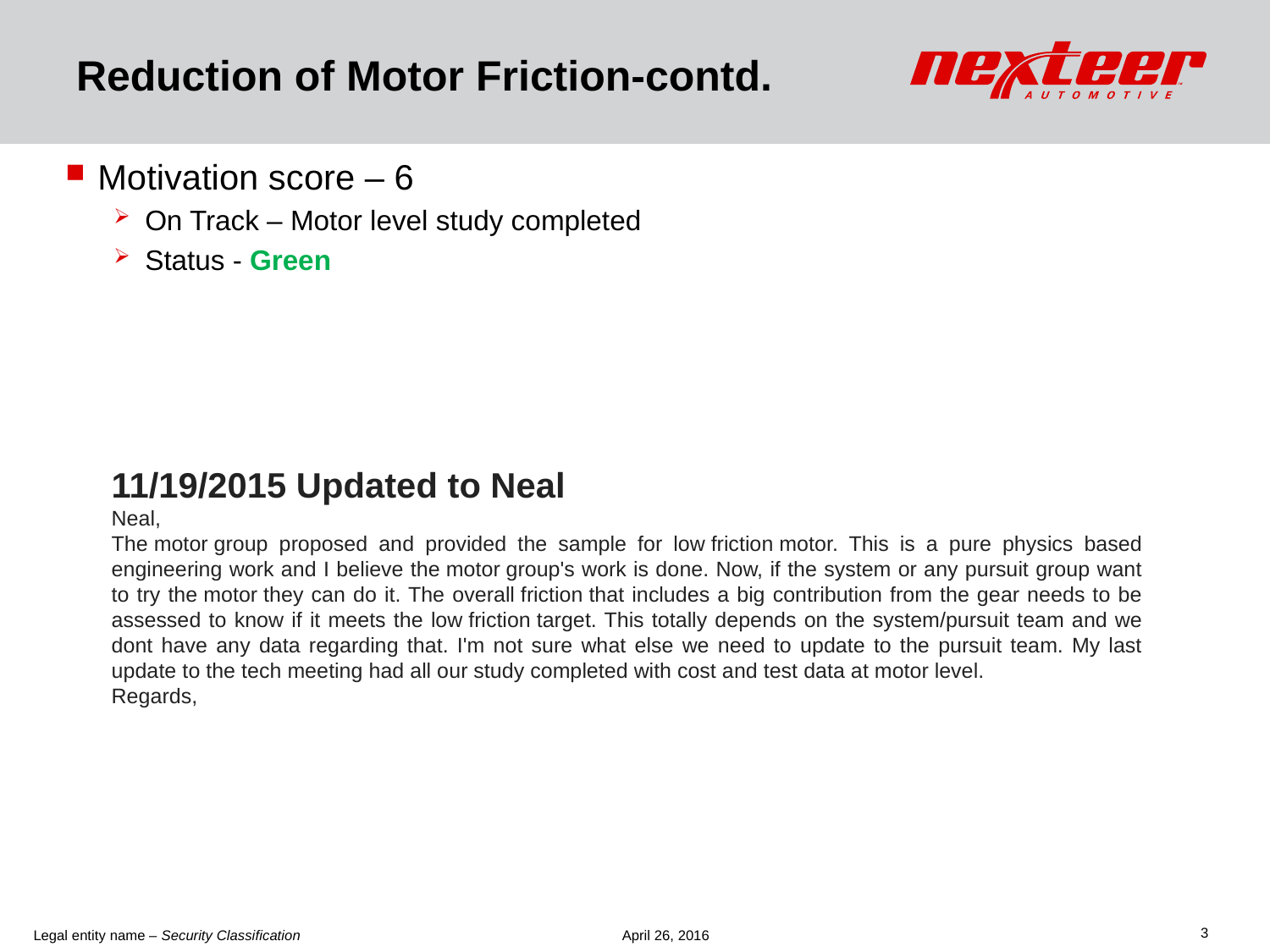

# Reduction of Motor Friction-contd.
Motivation score – 6
On Track – Motor level study completed
Status - Green

11/19/2015 Updated to Neal
Neal,
The motor group proposed and provided the sample for low friction motor. This is a pure physics based engineering work and I believe the motor group's work is done. Now, if the system or any pursuit group want to try the motor they can do it. The overall friction that includes a big contribution from the gear needs to be assessed to know if it meets the low friction target. This totally depends on the system/pursuit team and we dont have any data regarding that. I'm not sure what else we need to update to the pursuit team. My last update to the tech meeting had all our study completed with cost and test data at motor level.
Regards,

3